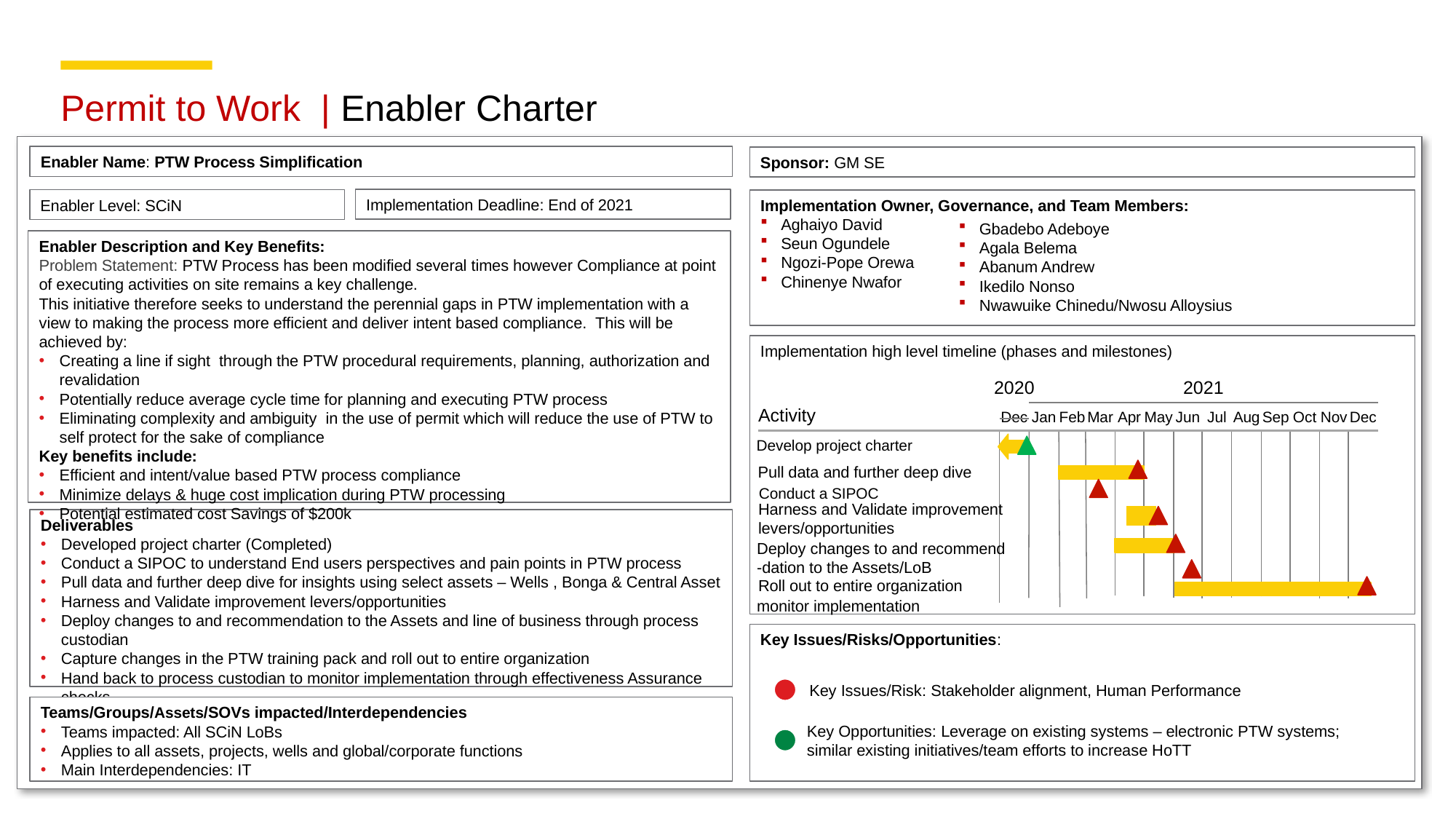

# Permit to Work  | Enabler Charter

Enabler Name: PTW Process Simplification
Sponsor: GM SE
Enabler Level: SCiN
Implementation Owner, Governance, and Team Members:
Aghaiyo David
Seun Ogundele
Ngozi-Pope Orewa
Chinenye Nwafor

Enabler Description and Key Benefits:
Problem Statement: PTW Process has been modified several times however Compliance at point of executing activities on site remains a key challenge.
This initiative therefore seeks to understand the perennial gaps in PTW implementation with a view to making the process more efficient and deliver intent based compliance.  This will be achieved by:
Creating a line if sight  through the PTW procedural requirements, planning, authorization and revalidation
Potentially reduce average cycle time for planning and executing PTW process
Eliminating complexity and ambiguity  in the use of permit which will reduce the use of PTW to self protect for the sake of compliance
Key benefits include:
Efficient and intent/value based PTW process compliance
Minimize delays & huge cost implication during PTW processing
Potential estimated cost Savings of $200k
Implementation high level timeline (phases and milestones)
Deliverables
Developed project charter (Completed)
Conduct a SIPOC to understand End users perspectives and pain points in PTW process
Pull data and further deep dive for insights using select assets – Wells , Bonga & Central Asset
Harness and Validate improvement levers/opportunities
Deploy changes to and recommendation to the Assets and line of business through process custodian
Capture changes in the PTW training pack and roll out to entire organization
Hand back to process custodian to monitor implementation through effectiveness Assurance checks

Key Issues/Risks/Opportunities:
Teams/Groups/Assets/SOVs impacted/Interdependencies
Teams impacted: All SCiN LoBs
Applies to all assets, projects, wells and global/corporate functions
Main Interdependencies: IT
Implementation Deadline: End of 2021
Gbadebo Adeboye
Agala Belema
Abanum Andrew
Ikedilo Nonso
Nwawuike Chinedu/Nwosu Alloysius

2020
2021
Dec
Jan
Feb
Mar
Apr
May
Jun
Jul
Aug
Sep
Oct
Nov
Dec
Activity

Develop project charter

Pull data and further deep dive

Conduct a SIPOC
Harness and Validate improvement
levers/opportunities

Deploy changes to and recommend
-dation to the Assets/LoB

Roll out to entire organization

monitor implementation
Key Issues/Risk: Stakeholder alignment, Human Performance

Key Opportunities: Leverage on existing systems – electronic PTW systems; similar existing initiatives/team efforts to increase HoTT